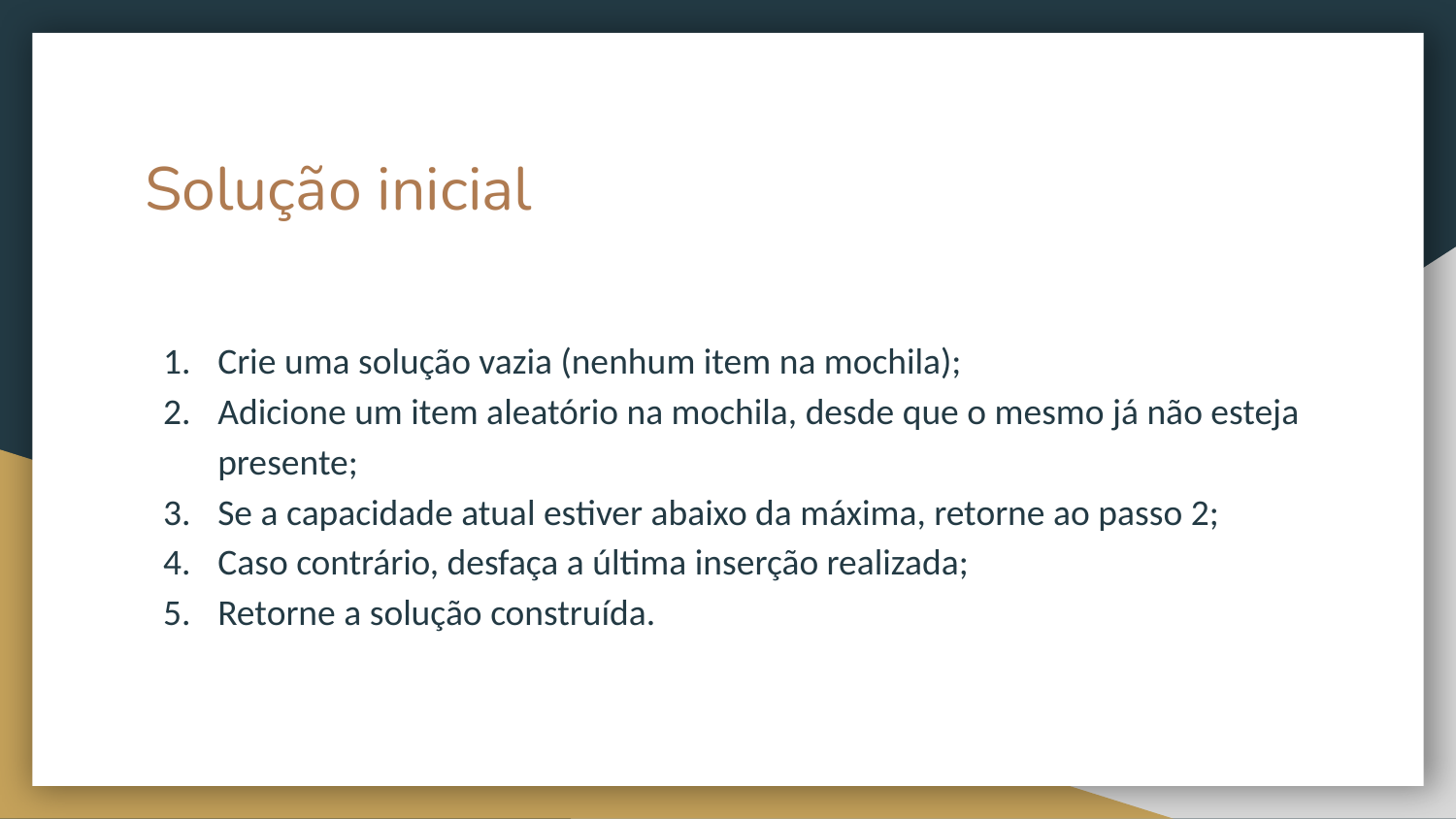

# Solução inicial
Crie uma solução vazia (nenhum item na mochila);
Adicione um item aleatório na mochila, desde que o mesmo já não esteja presente;
Se a capacidade atual estiver abaixo da máxima, retorne ao passo 2;
Caso contrário, desfaça a última inserção realizada;
Retorne a solução construída.